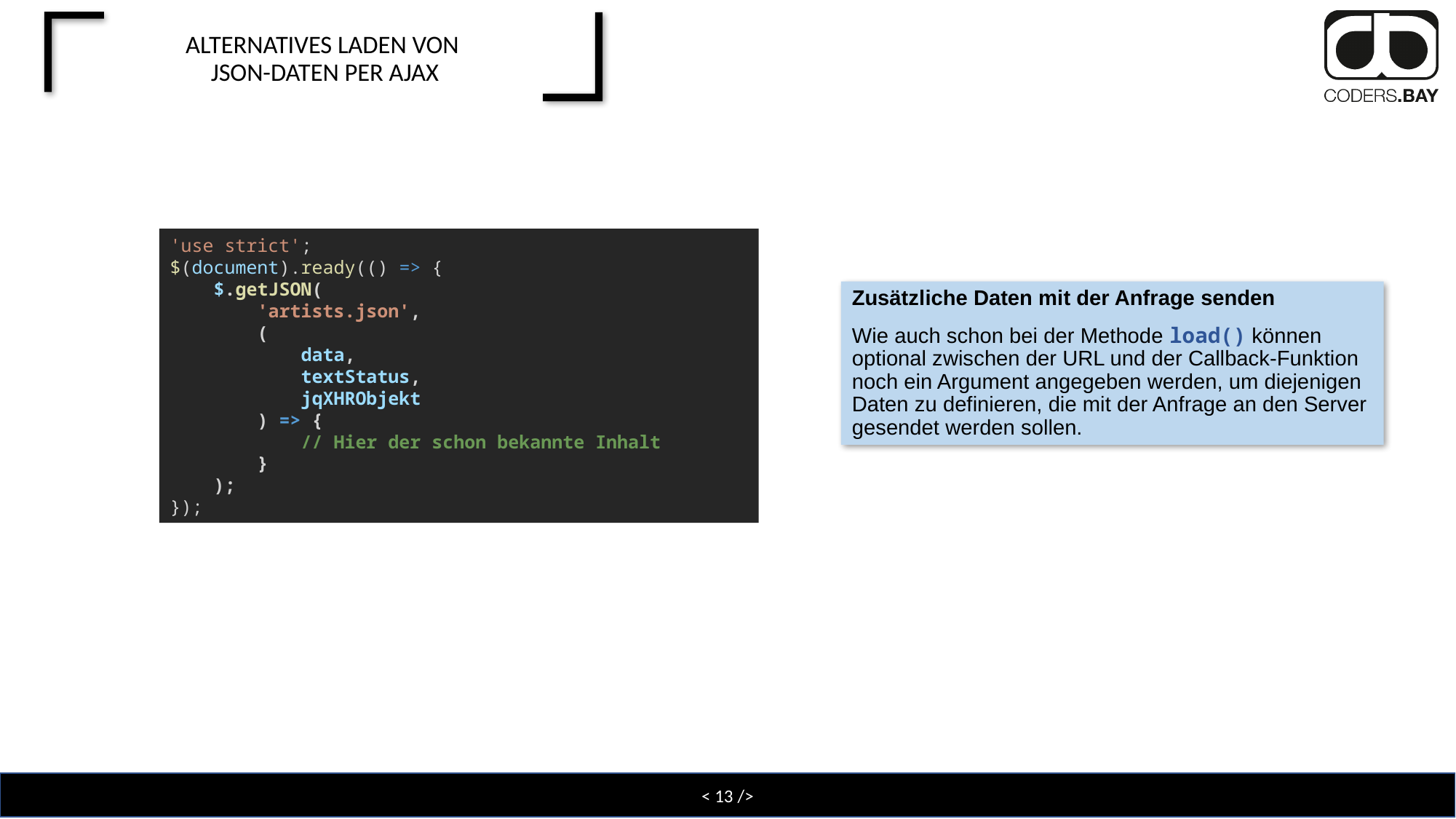

# Alternatives Laden von JSON-Daten per Ajax
'use strict';
$(document).ready(() => {
    $.getJSON(
        'artists.json',
        (
            data,
            textStatus,
            jqXHRObjekt
        ) => {
            // Hier der schon bekannte Inhalt
        }
    );
});
Zusätzliche Daten mit der Anfrage senden
Wie auch schon bei der Methode load() können optional zwischen der URL und der Callback-Funktion noch ein Argument angegeben werden, um diejenigen Daten zu definieren, die mit der Anfrage an den Server gesendet werden sollen.